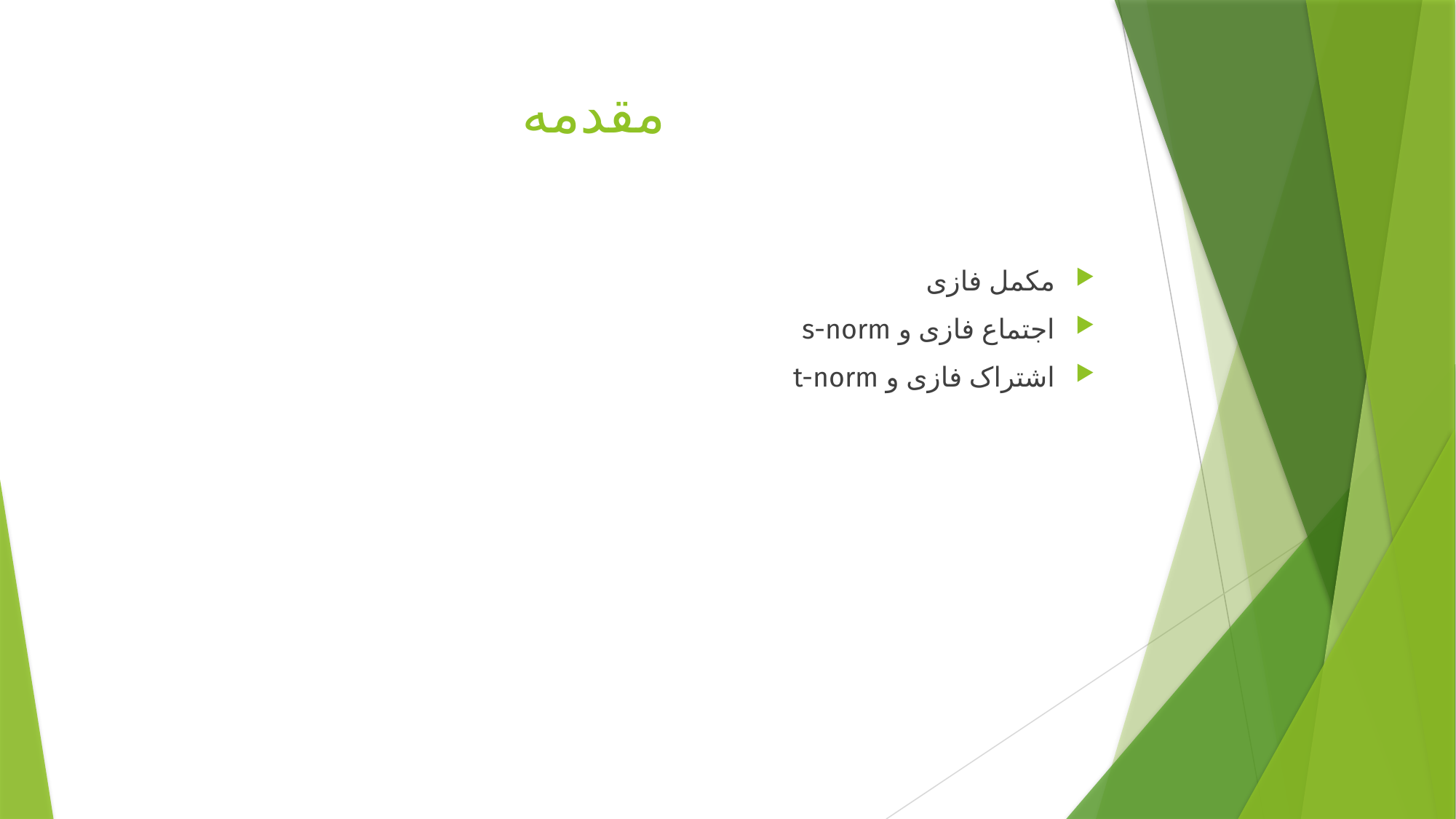

# مقدمه
مکمل فازی
اجتماع فازی و s-norm
اشتراک فازی و t-norm